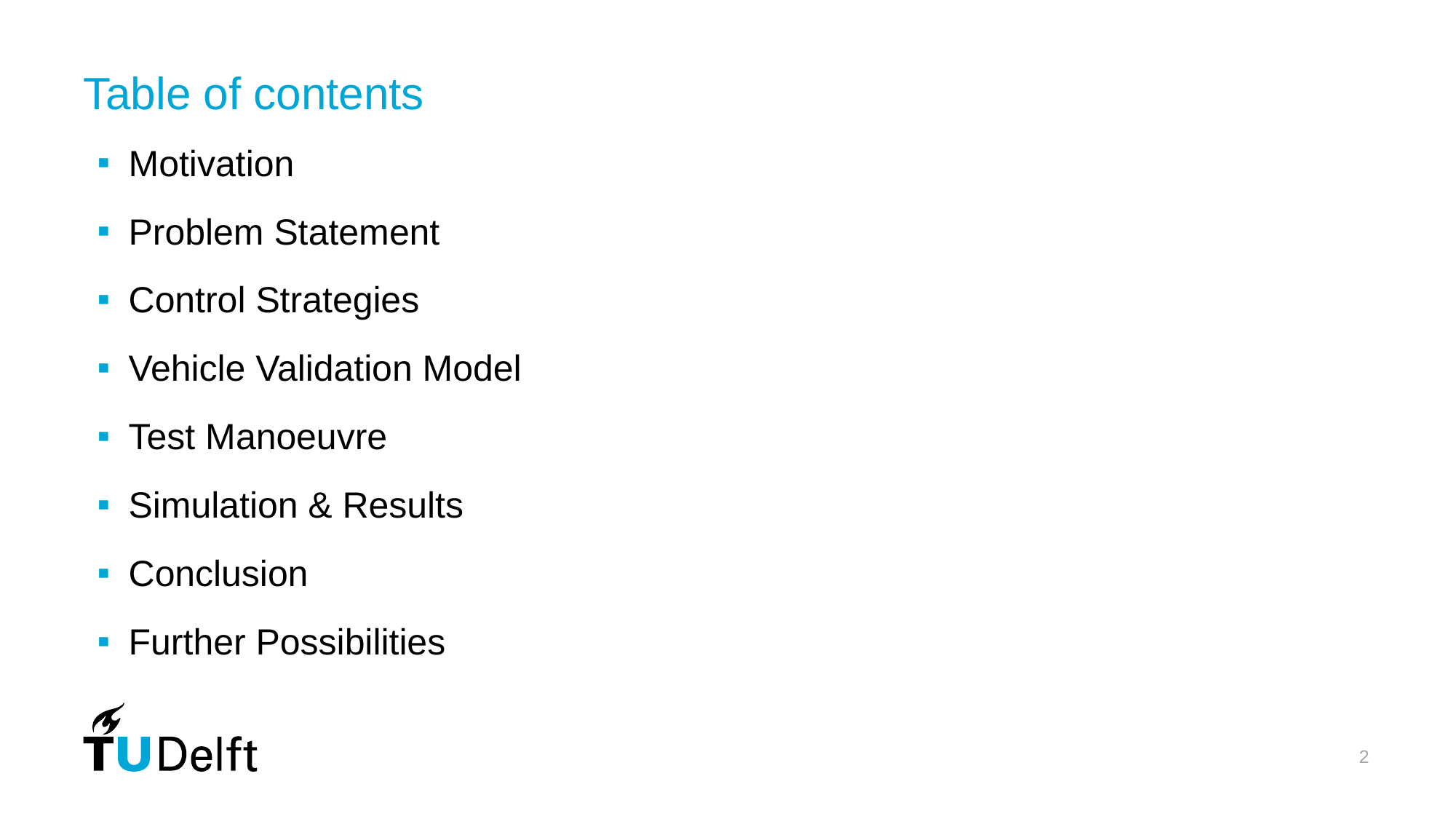

# Table of contents
Motivation
Problem Statement
Control Strategies
Vehicle Validation Model
Test Manoeuvre
Simulation & Results
Conclusion
Further Possibilities

2